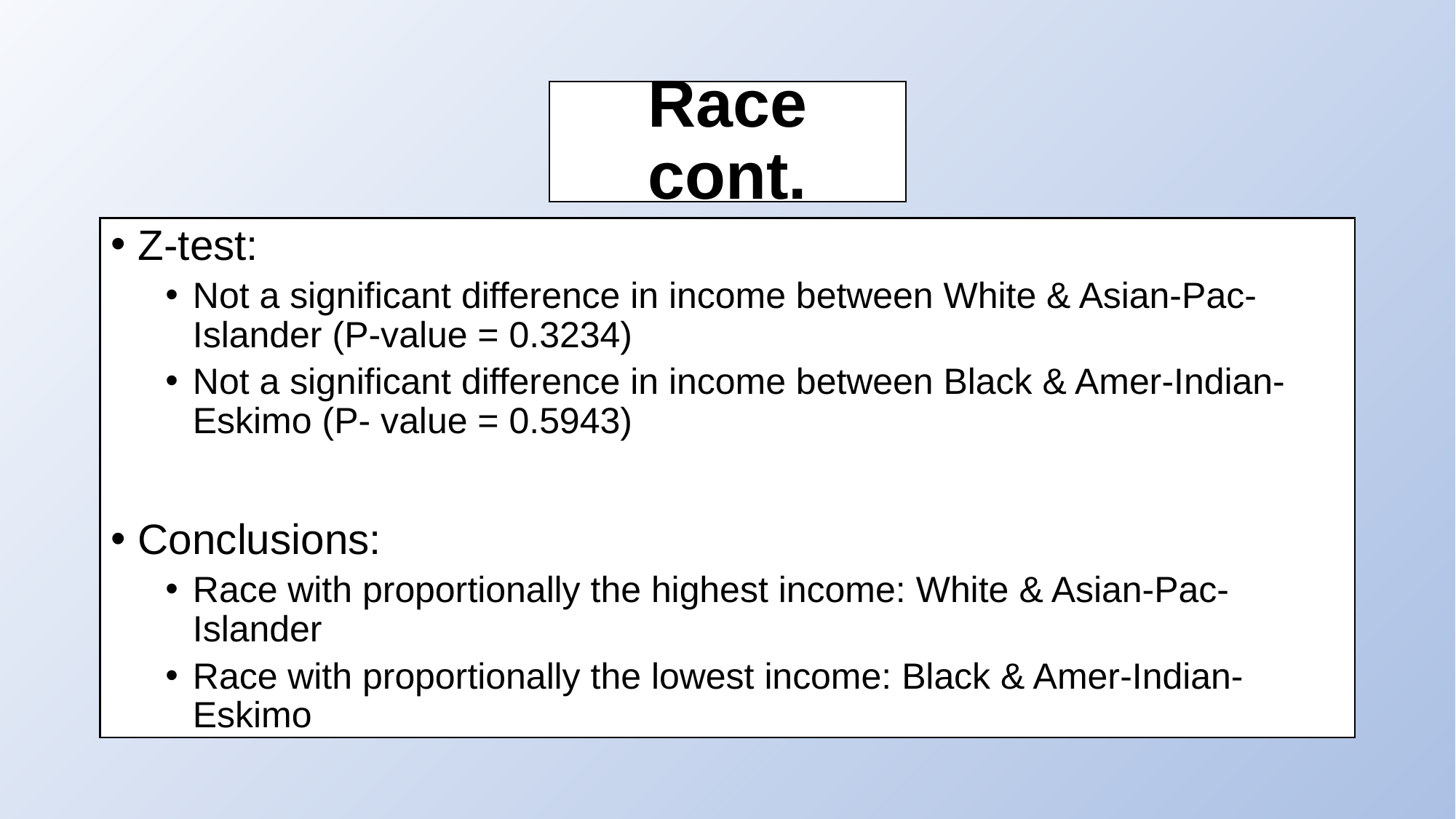

# Race cont.
Z-test:
Not a significant difference in income between White & Asian-Pac-Islander (P-value = 0.3234)
Not a significant difference in income between Black & Amer-Indian-Eskimo (P- value = 0.5943)

Conclusions:
Race with proportionally the highest income: White & Asian-Pac-Islander
Race with proportionally the lowest income: Black & Amer-Indian-Eskimo